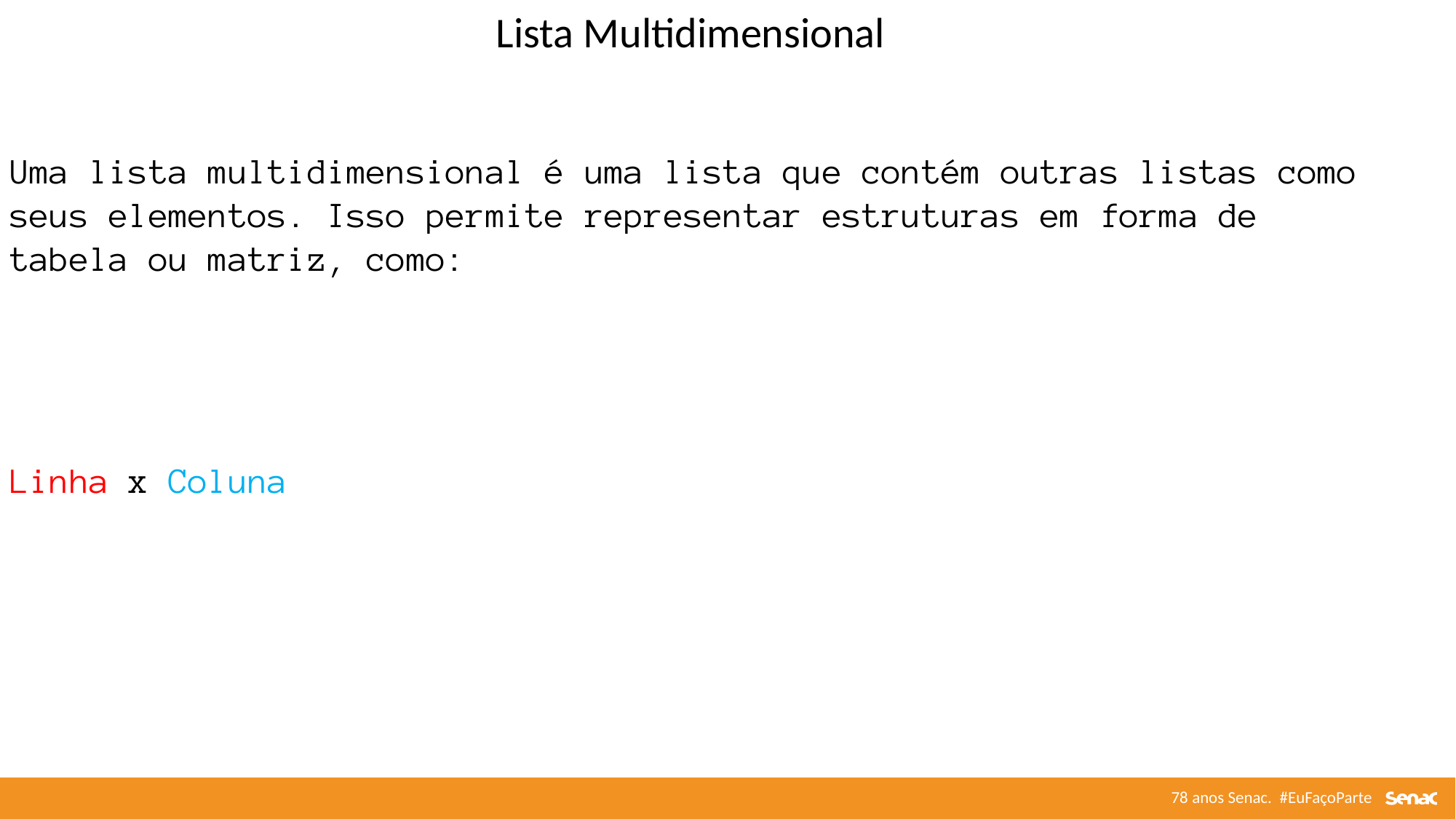

Lista Multidimensional

Uma lista multidimensional é uma lista que contém outras listas como seus elementos. Isso permite representar estruturas em forma de tabela ou matriz, como:

Linha x Coluna